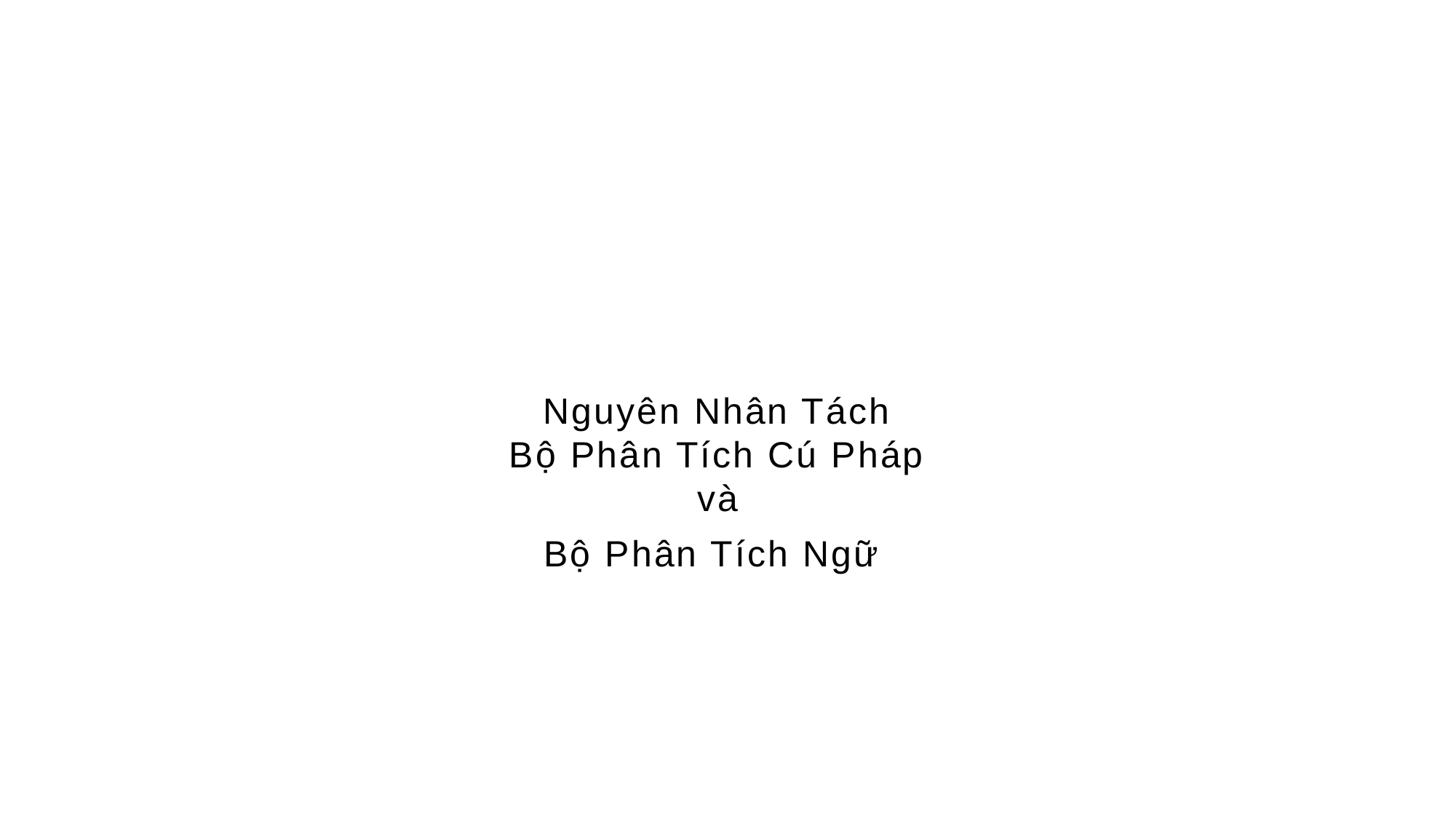

Nguyên Nhân Tách
Bộ Phân Tích Cú Pháp
và
Bộ Phân Tích Ngữ